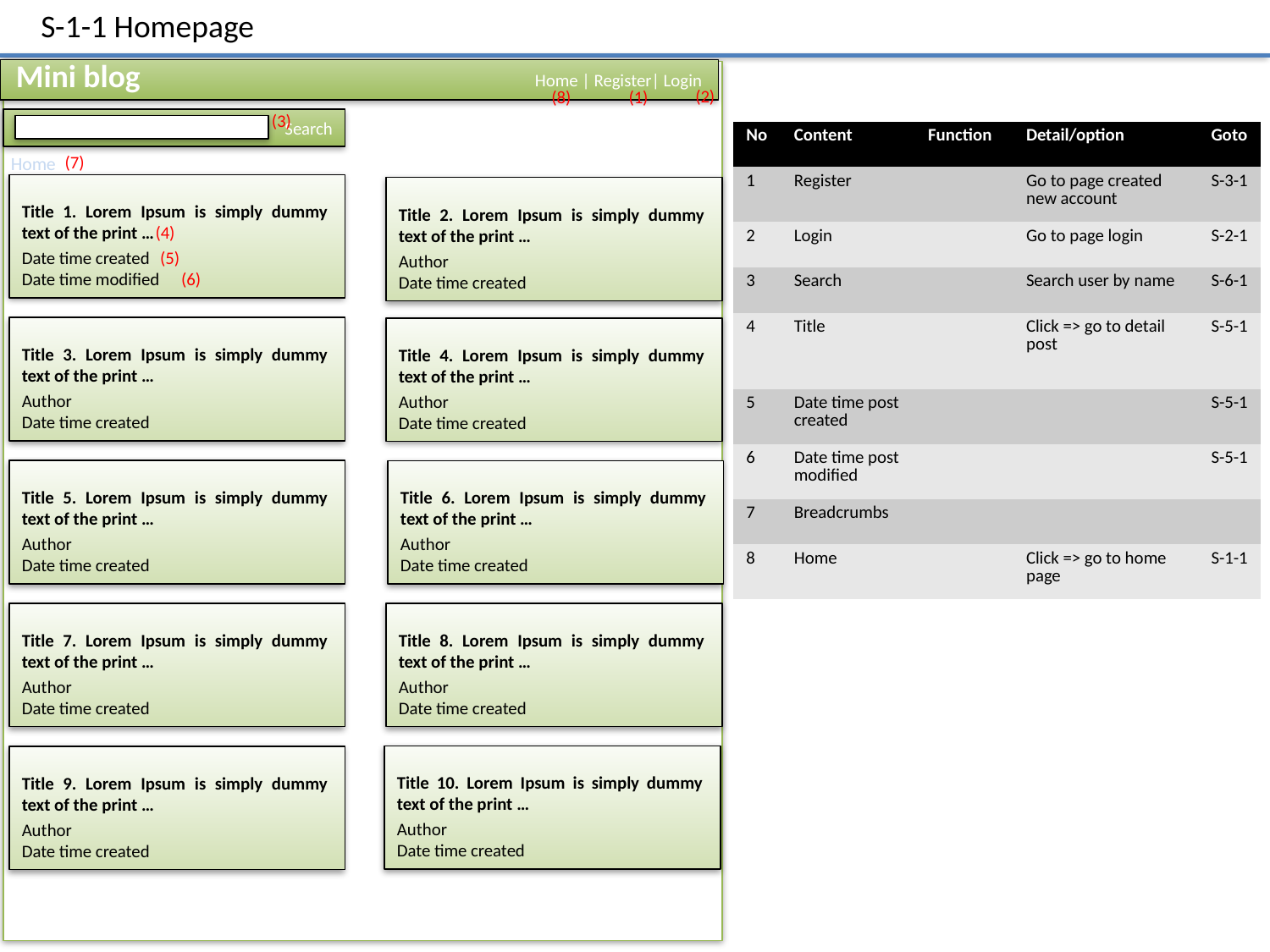

S-1-1 Homepage
Mini blog
Home | Register| Login

(2)
(8)
(1)
(3)
Search

| No | Content | Function | Detail/option | Goto |
| --- | --- | --- | --- | --- |
| 1 | Register |  | Go to page created new account | S-3-1 |
| 2 | Login |  | Go to page login | S-2-1 |
| 3 | Search |  | Search user by name | S-6-1 |
| 4 | Title |  | Click => go to detail post | S-5-1 |
| 5 | Date time post created |  |  | S-5-1 |
| 6 | Date time post modified |  |  | S-5-1 |
| 7 | Breadcrumbs |  |  |  |
| 8 | Home |  | Click => go to home page | S-1-1 |
(7)
Home

Title 1. Lorem Ipsum is simply dummy text of the print …
Title 2. Lorem Ipsum is simply dummy text of the print …
(4)
(5)
Date time created
Date time modified

Author
Date time created

(6)

Title 3. Lorem Ipsum is simply dummy text of the print …
Title 4. Lorem Ipsum is simply dummy text of the print …
Author
Date time created

Author
Date time created

Title 5. Lorem Ipsum is simply dummy text of the print …
Title 6. Lorem Ipsum is simply dummy text of the print …
Author
Date time created

Author
Date time created

Title 7. Lorem Ipsum is simply dummy text of the print …
Title 8. Lorem Ipsum is simply dummy text of the print …
Author
Date time created

Author
Date time created

Title 10. Lorem Ipsum is simply dummy text of the print …
Title 9. Lorem Ipsum is simply dummy text of the print …
Author
Date time created

Author
Date time created